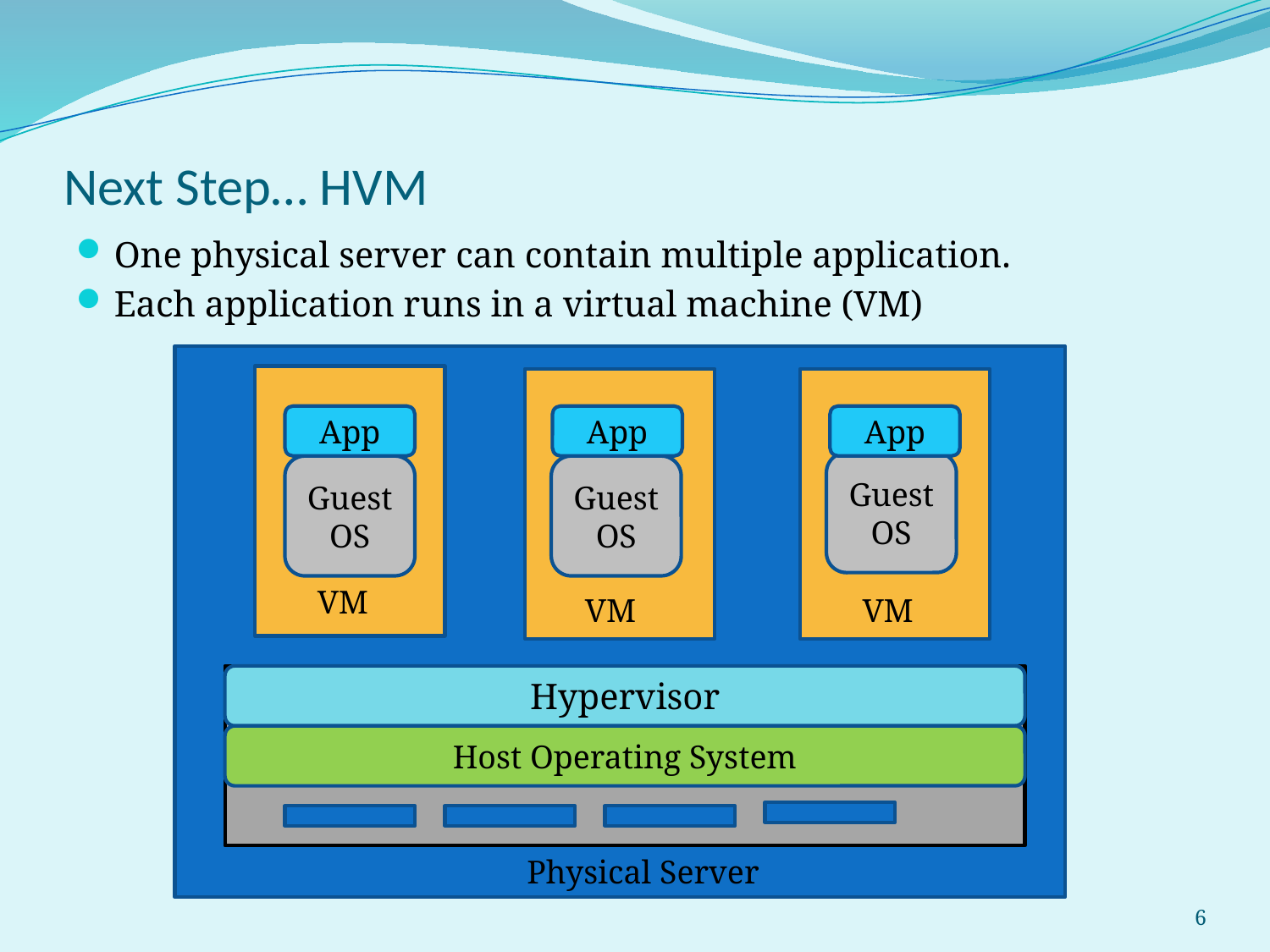

# Next Step… HVM
One physical server can contain multiple application.
Each application runs in a virtual machine (VM)

App
App
App
Guest
OS
Guest
OS
Guest
OS
VM
VM
VM

Hypervisor
Host Operating System

Physical Server
6